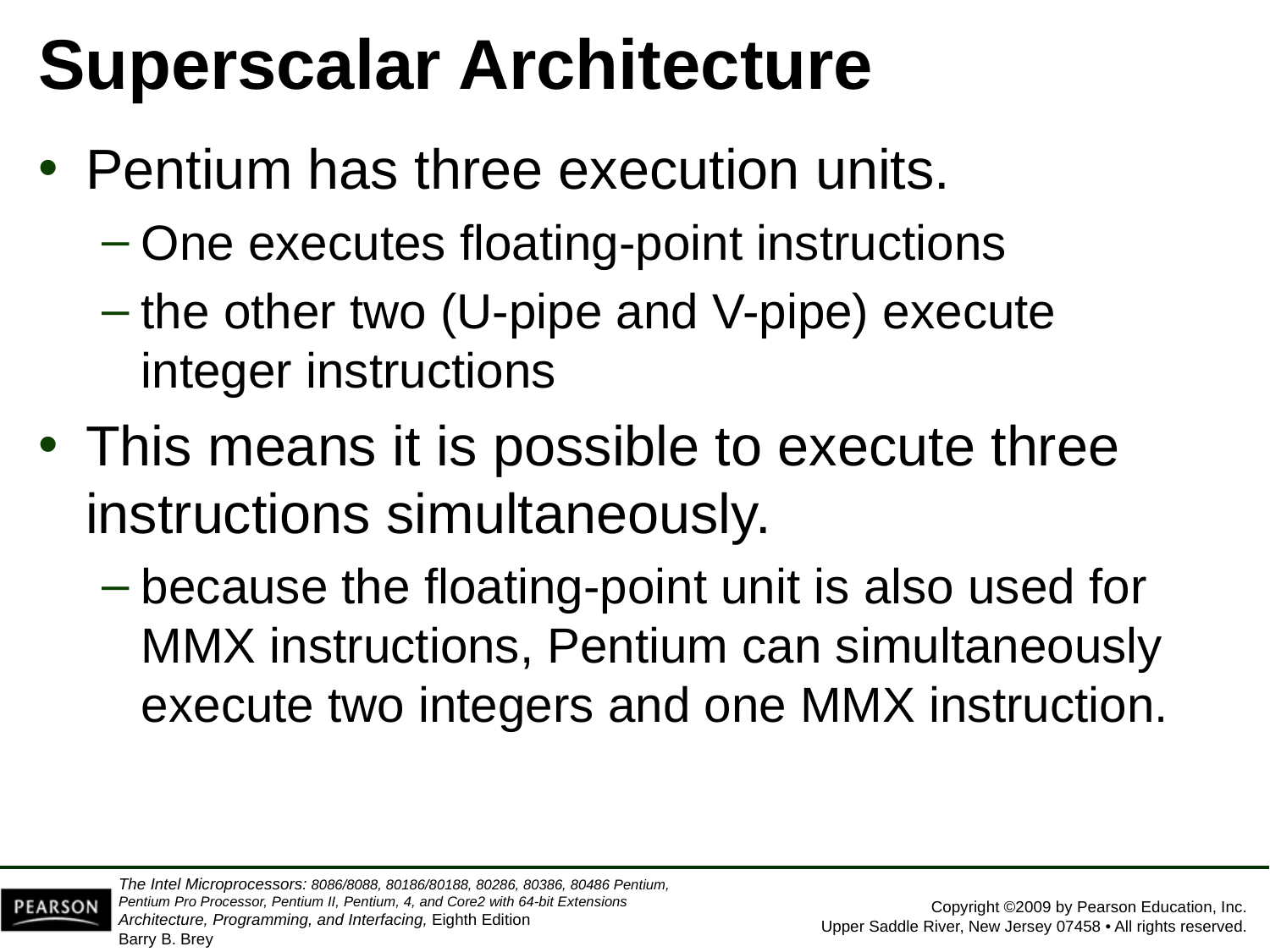

# Superscalar Architecture
Pentium has three execution units.
One executes floating-point instructions
the other two (U-pipe and V-pipe) execute
integer instructions
This means it is possible to execute three instructions simultaneously.
because the floating-point unit is also used for MMX instructions, Pentium can simultaneously execute two integers and one MMX instruction.